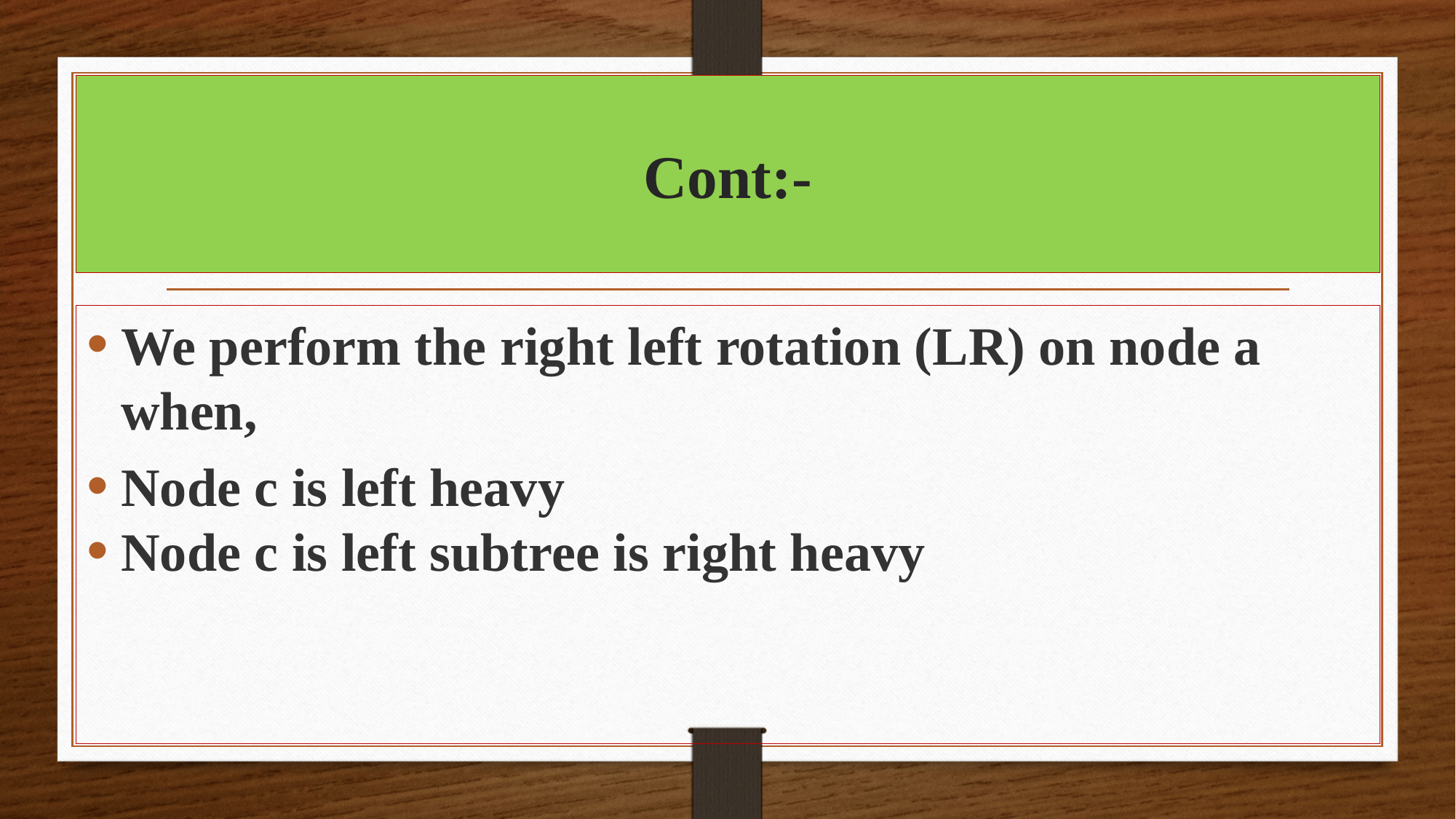

# Cont:-
We perform the right left rotation (LR) on node a when,
Node c is left heavy
Node c is left subtree is right heavy